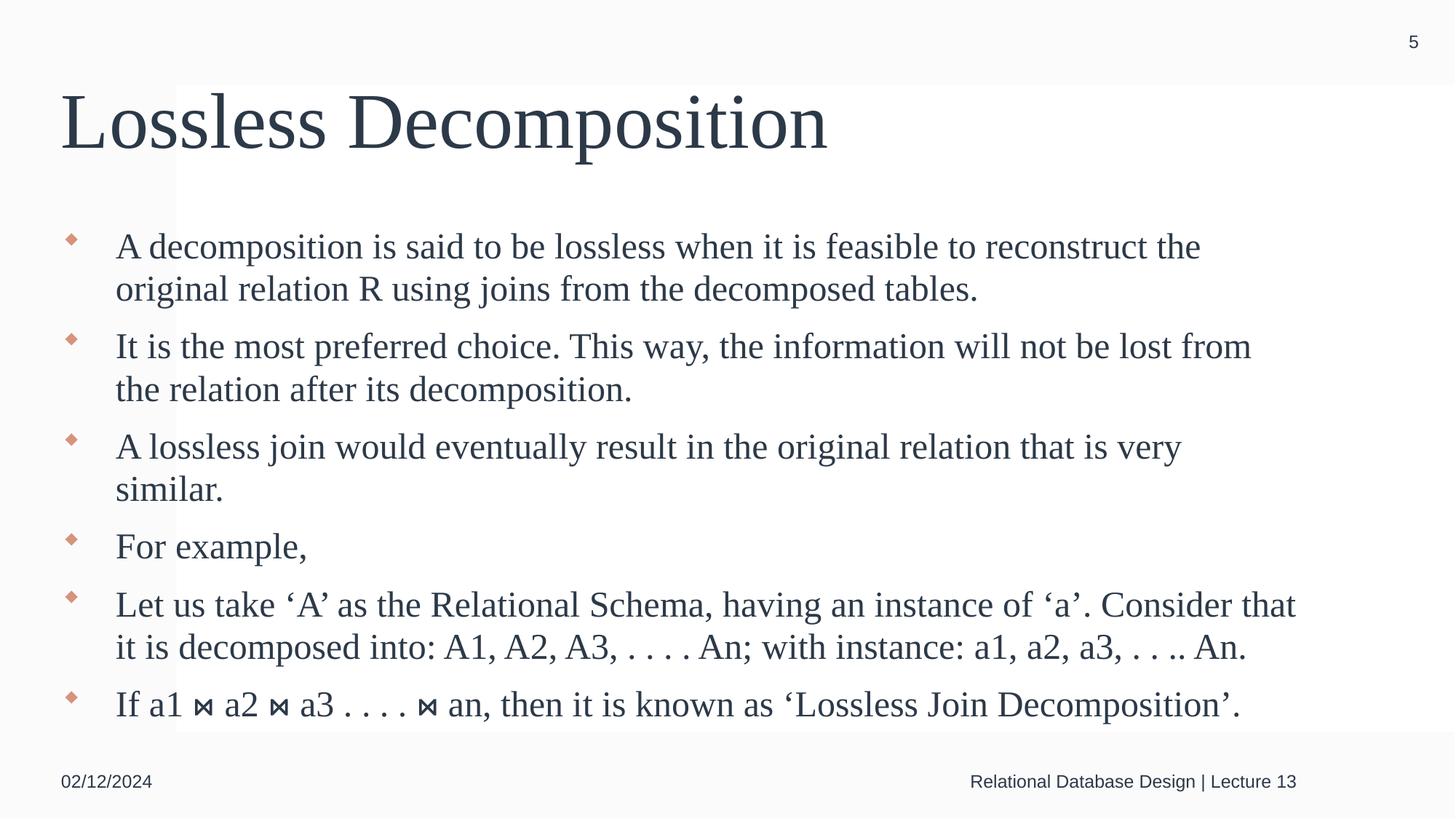

5
# Lossless Decomposition
A decomposition is said to be lossless when it is feasible to reconstruct the original relation R using joins from the decomposed tables.
It is the most preferred choice. This way, the information will not be lost from the relation after its decomposition.
A lossless join would eventually result in the original relation that is very similar.
For example,
Let us take ‘A’ as the Relational Schema, having an instance of ‘a’. Consider that it is decomposed into: A1, A2, A3, . . . . An; with instance: a1, a2, a3, . . .. An.
If a1 ⋈ a2 ⋈ a3 . . . . ⋈ an, then it is known as ‘Lossless Join Decomposition’.
02/12/2024
Relational Database Design | Lecture 13